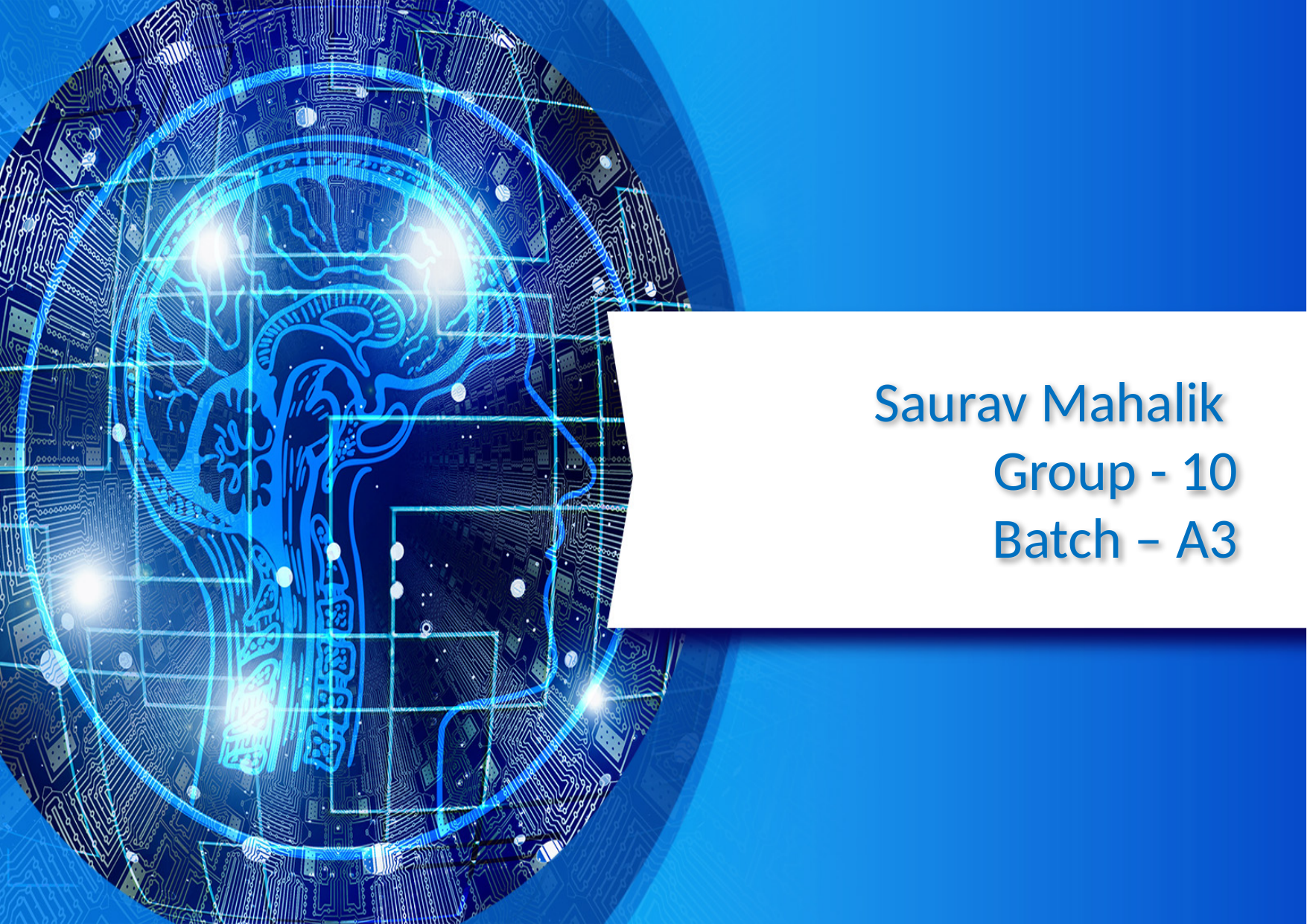

# Saurav Mahalik Group - 10 Batch – A3